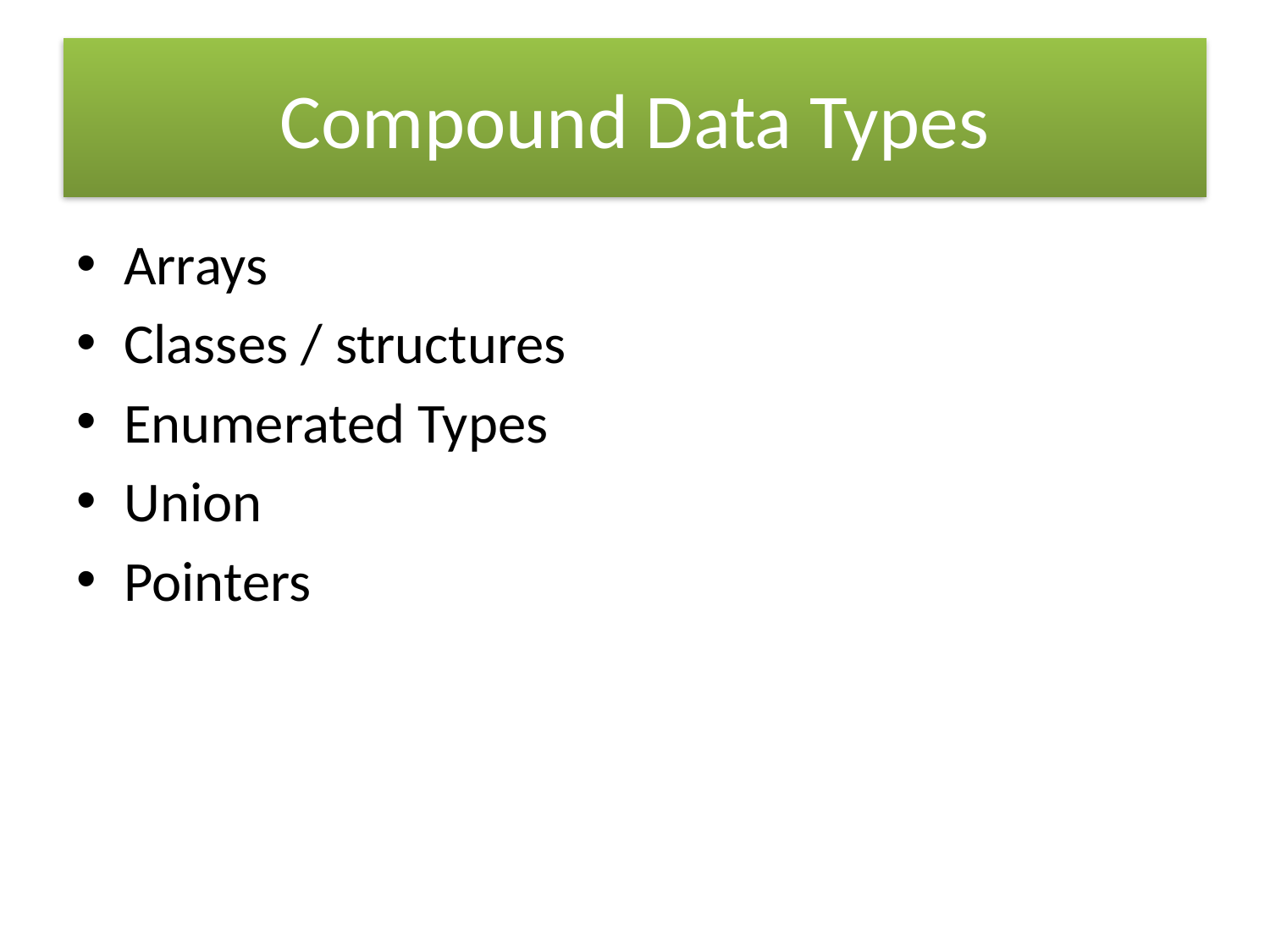

# Compound Data Types
Arrays
Classes / structures
Enumerated Types
Union
Pointers